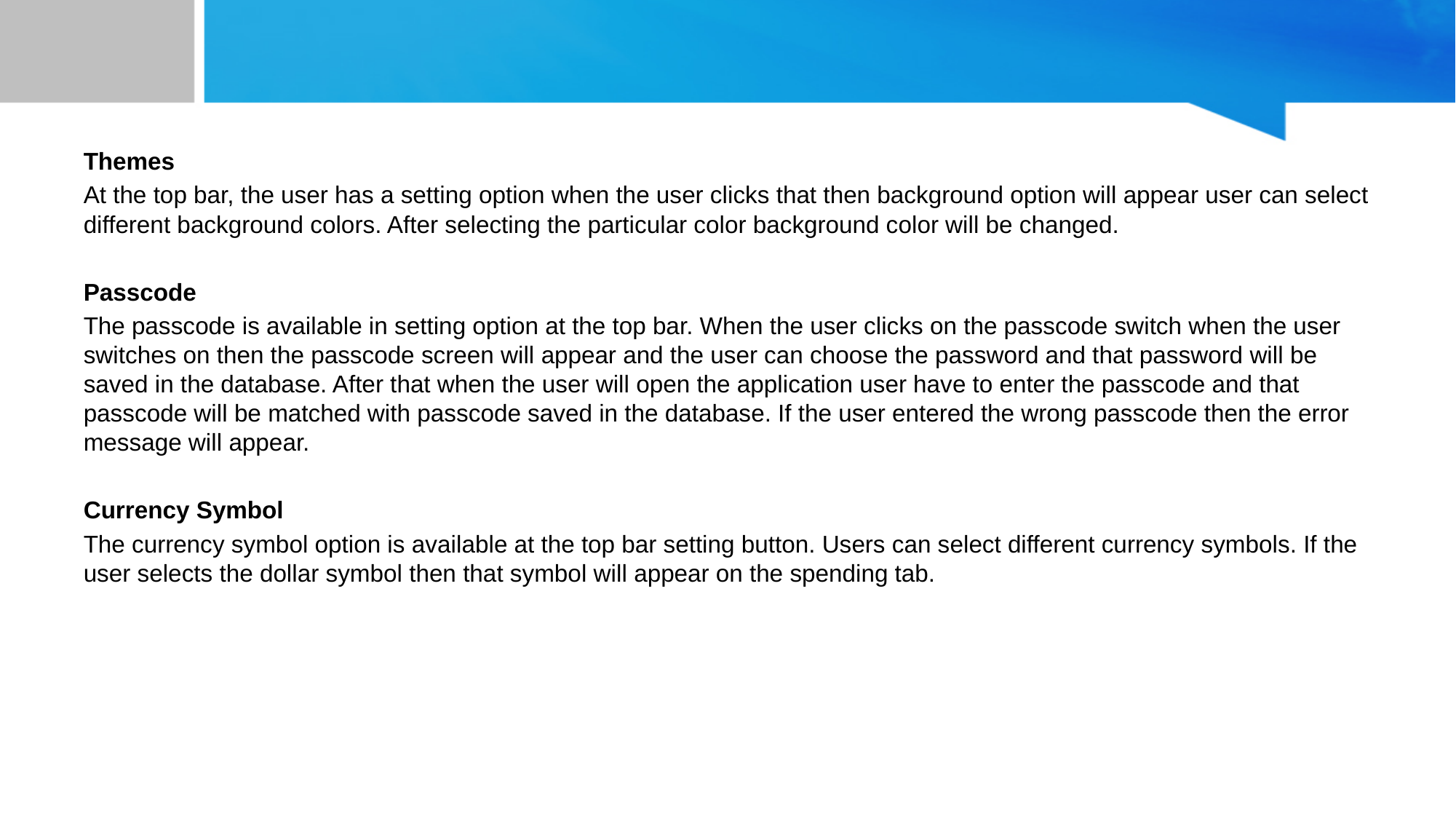

#
Themes
At the top bar, the user has a setting option when the user clicks that then background option will appear user can select different background colors. After selecting the particular color background color will be changed.

Passcode
The passcode is available in setting option at the top bar. When the user clicks on the passcode switch when the user switches on then the passcode screen will appear and the user can choose the password and that password will be saved in the database. After that when the user will open the application user have to enter the passcode and that passcode will be matched with passcode saved in the database. If the user entered the wrong passcode then the error message will appear.

Currency Symbol
The currency symbol option is available at the top bar setting button. Users can select different currency symbols. If the user selects the dollar symbol then that symbol will appear on the spending tab.